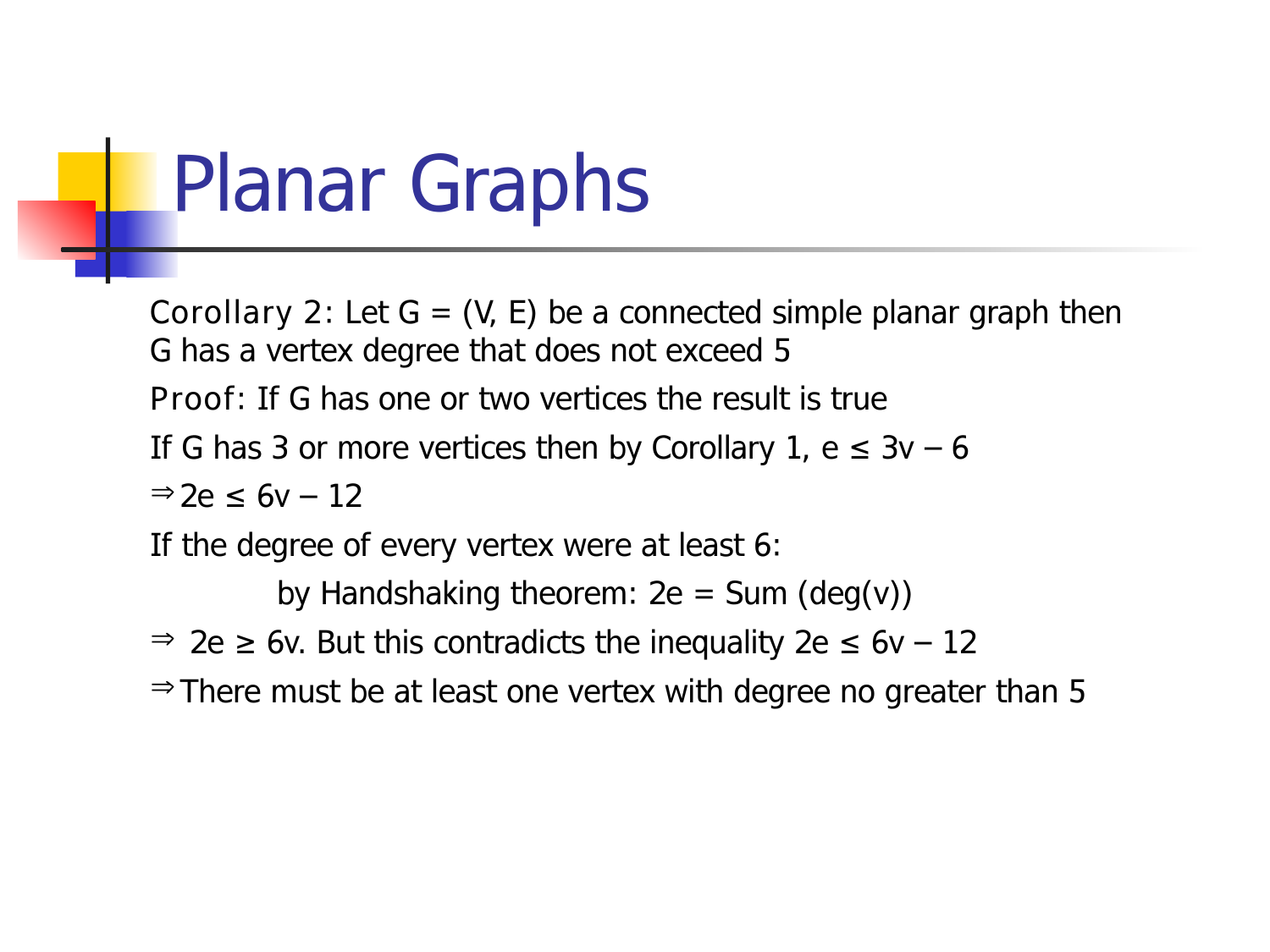

# Planar Graphs
Corollary 2: Let G = (V, E) be a connected simple planar graph then G has a vertex degree that does not exceed 5
Proof: If G has one or two vertices the result is true
If G has 3 or more vertices then by Corollary 1, e ≤ 3v – 6
2e ≤ 6v – 12
If the degree of every vertex were at least 6:
	by Handshaking theorem: 2e = Sum (deg(v))
 2e ≥ 6v. But this contradicts the inequality 2e ≤ 6v – 12
There must be at least one vertex with degree no greater than 5